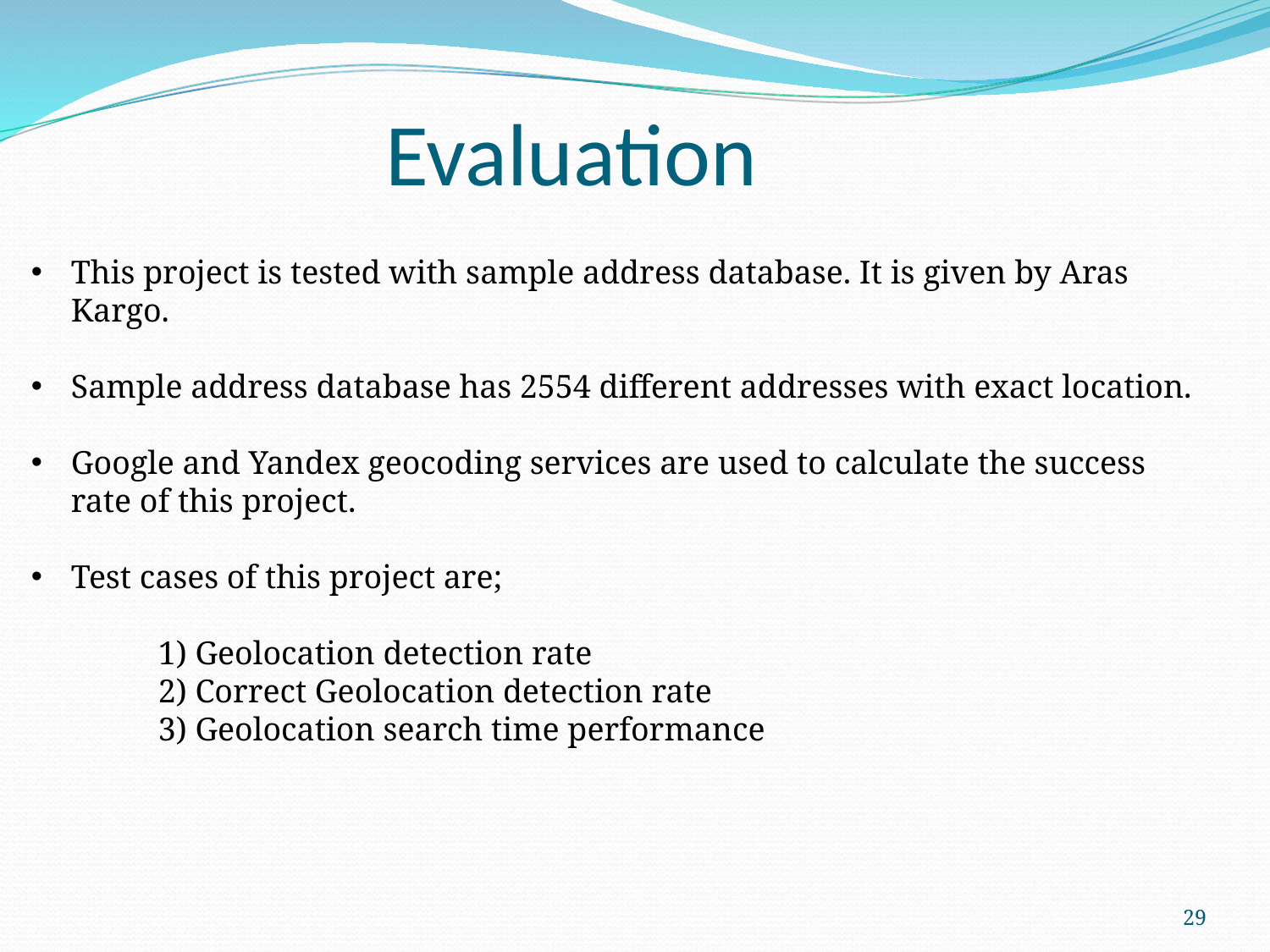

Evaluation
This project is tested with sample address database. It is given by Aras Kargo.

Sample address database has 2554 different addresses with exact location.

Google and Yandex geocoding services are used to calculate the success rate of this project.

Test cases of this project are;

	1) Geolocation detection rate
	2) Correct Geolocation detection rate
	3) Geolocation search time performance
29